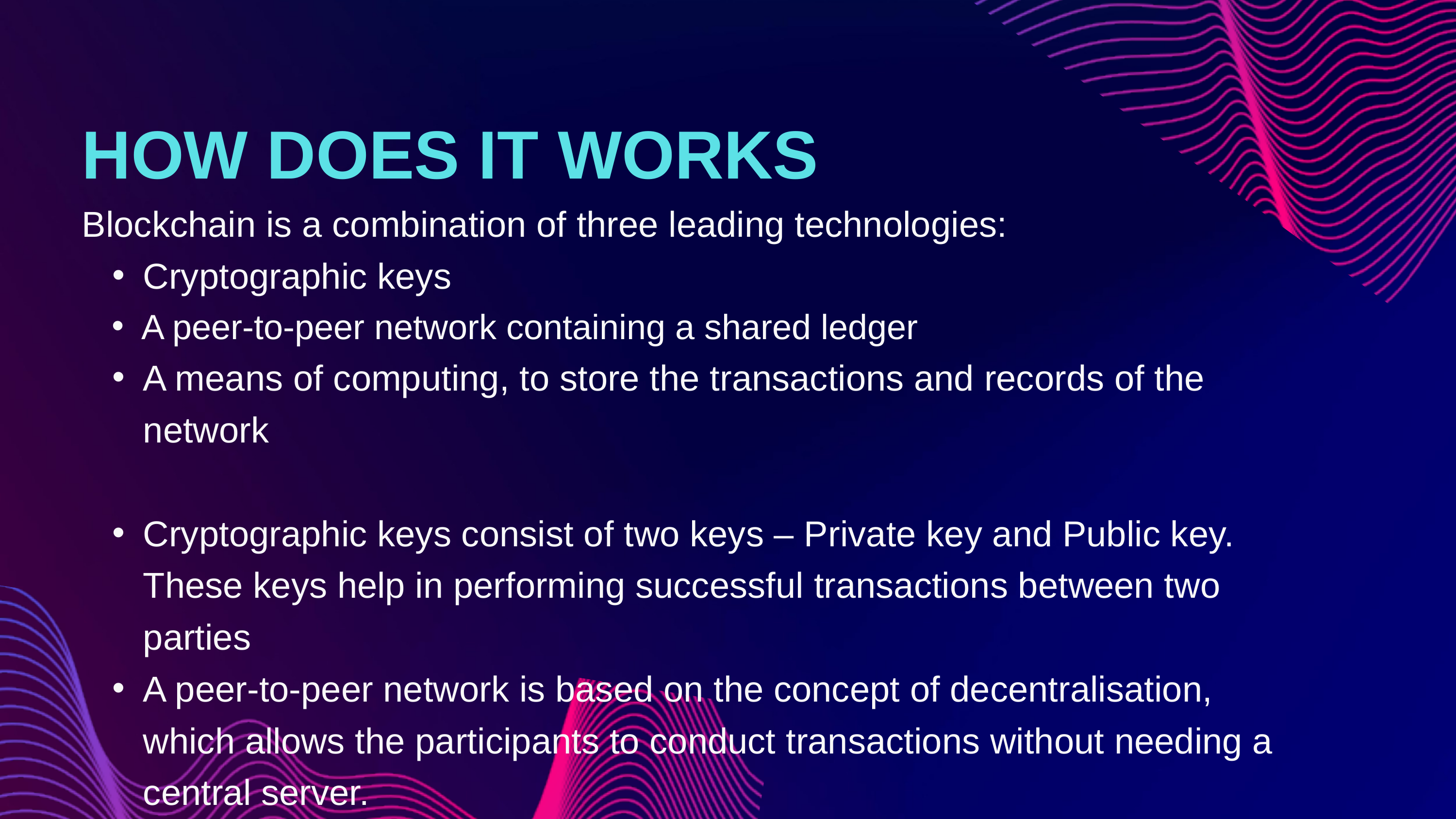

HOW DOES IT WORKS
Blockchain is a combination of three leading technologies:
Cryptographic keys
A peer-to-peer network containing a shared ledger
A means of computing, to store the transactions and records of the network

Cryptographic keys consist of two keys – Private key and Public key. These keys help in performing successful transactions between two parties
A peer-to-peer network is based on the concept of decentralisation, which allows the participants to conduct transactions without needing a central server.